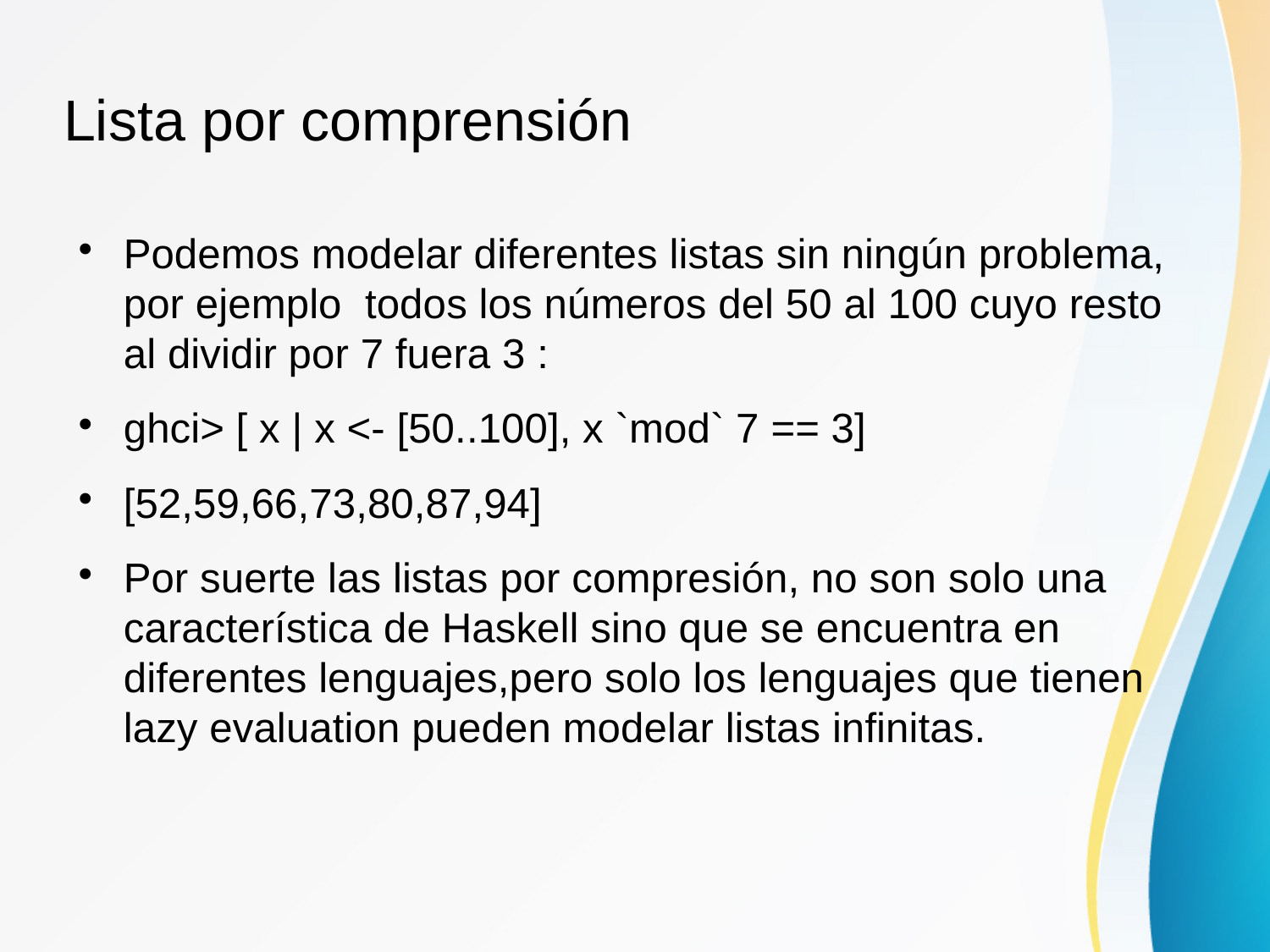

Lista por comprensión
Podemos modelar diferentes listas sin ningún problema, por ejemplo  todos los números del 50 al 100 cuyo resto al dividir por 7 fuera 3 :
ghci> [ x | x <- [50..100], x `mod` 7 == 3]
[52,59,66,73,80,87,94]
Por suerte las listas por compresión, no son solo una característica de Haskell sino que se encuentra en diferentes lenguajes,pero solo los lenguajes que tienen lazy evaluation pueden modelar listas infinitas.